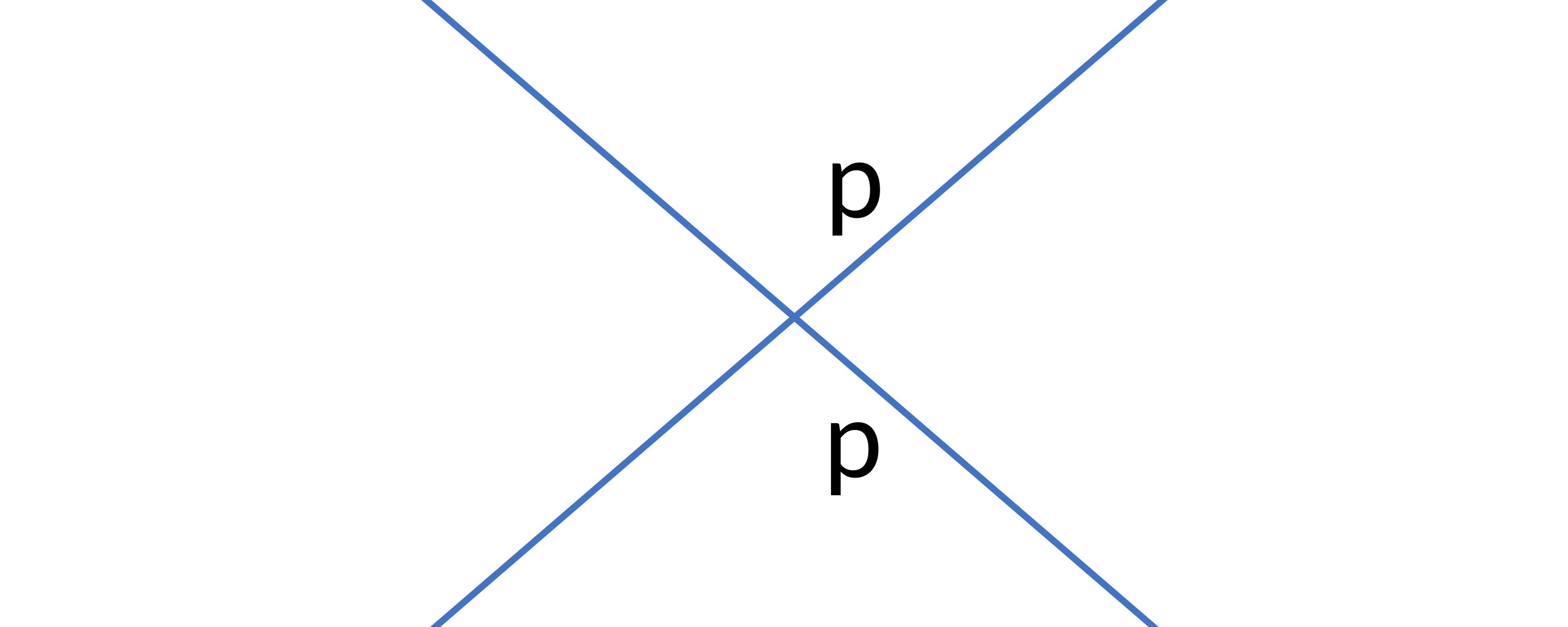

0
0
1-p
p
p
1
1
1-p